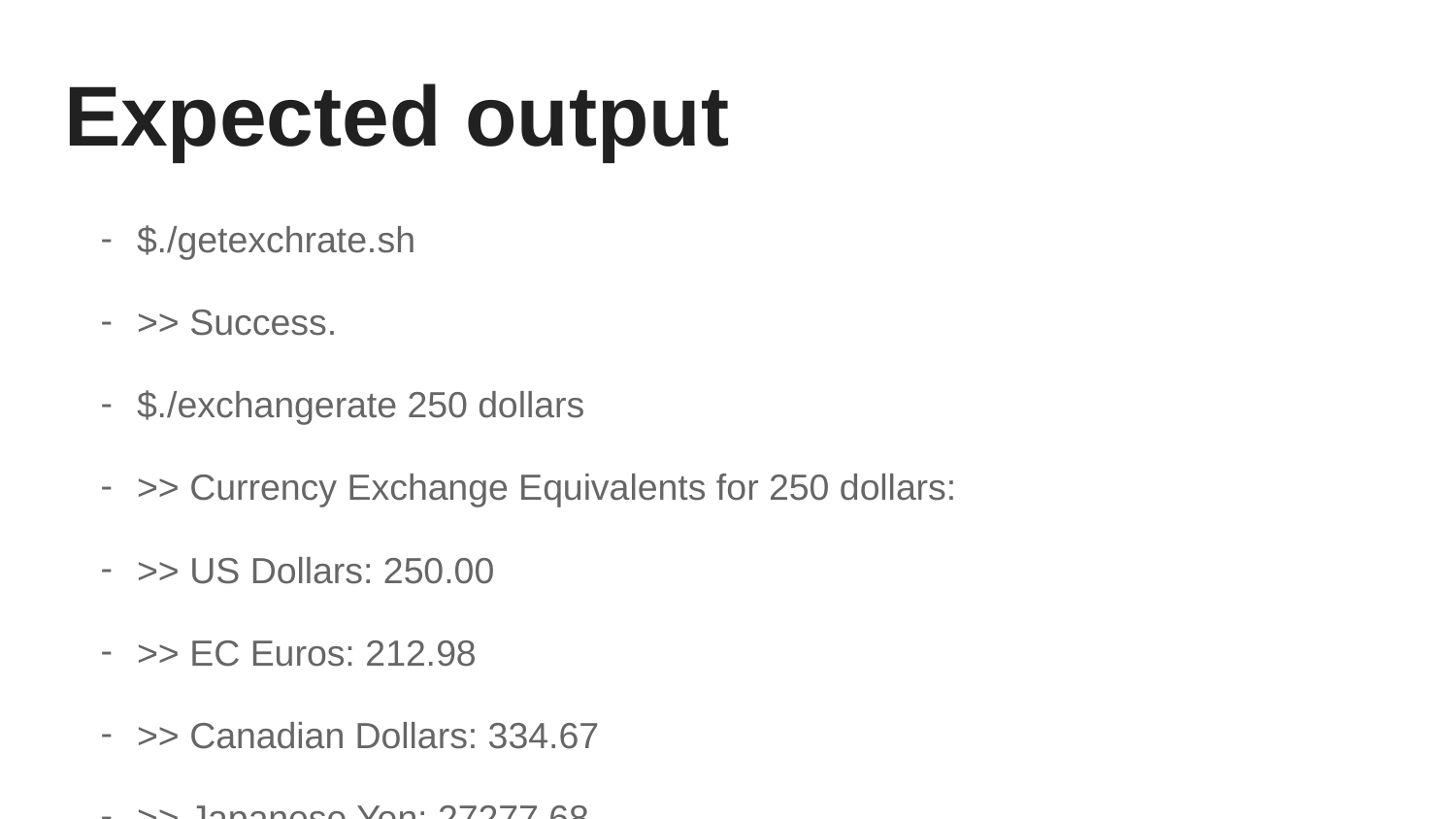

# Expected output
$./getexchrate.sh
>> Success.
$./exchangerate 250 dollars
>> Currency Exchange Equivalents for 250 dollars:
>> US Dollars: 250.00
>> EC Euros: 212.98
>> Canadian Dollars: 334.67
>> Japanese Yen: 27277.68
>> British Pounds: 150.22